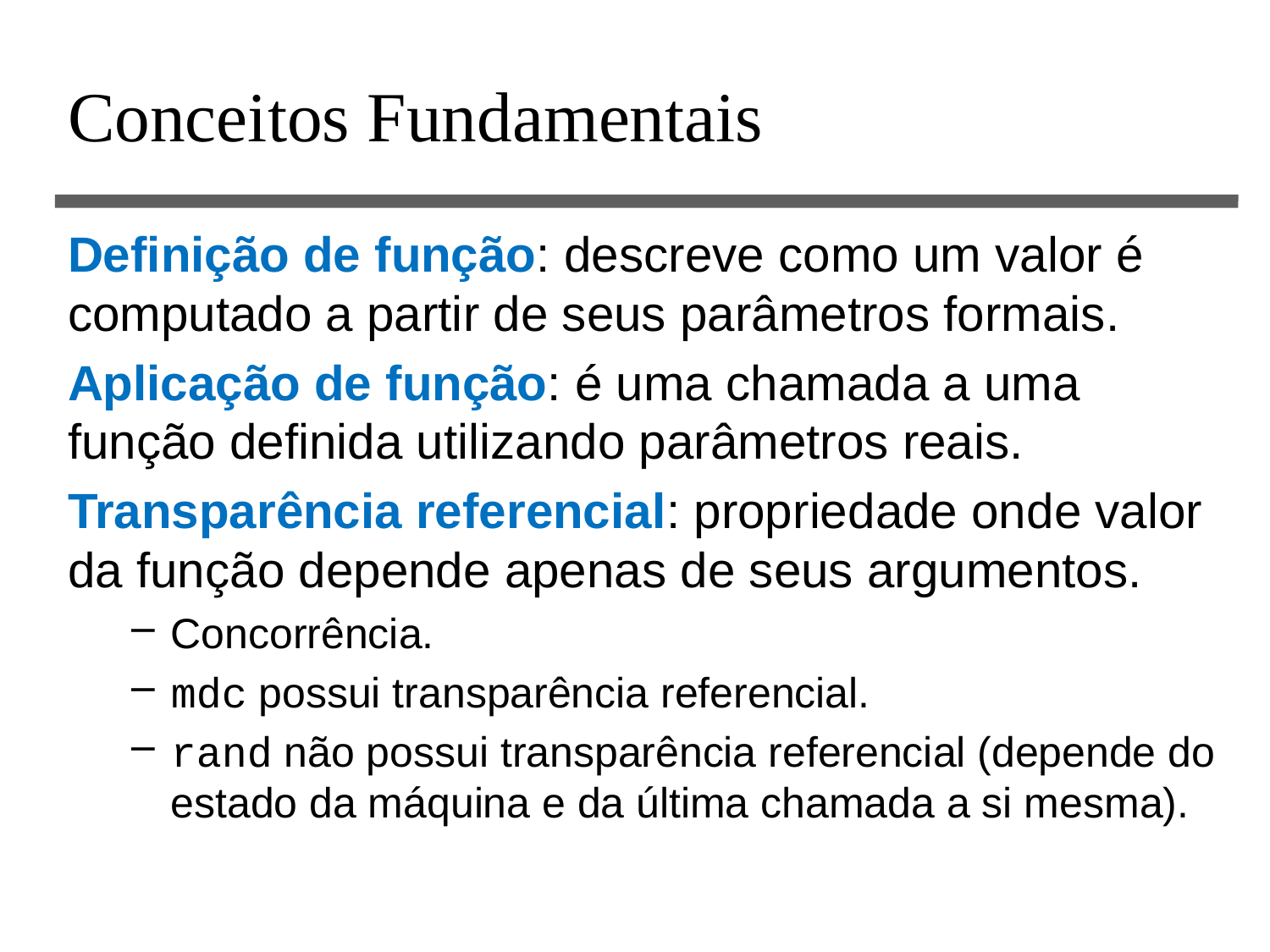

# Conceitos Fundamentais
Definição de função: descreve como um valor é computado a partir de seus parâmetros formais.
Aplicação de função: é uma chamada a uma função definida utilizando parâmetros reais.
Transparência referencial: propriedade onde valor da função depende apenas de seus argumentos.
Concorrência.
mdc possui transparência referencial.
rand não possui transparência referencial (depende do estado da máquina e da última chamada a si mesma).